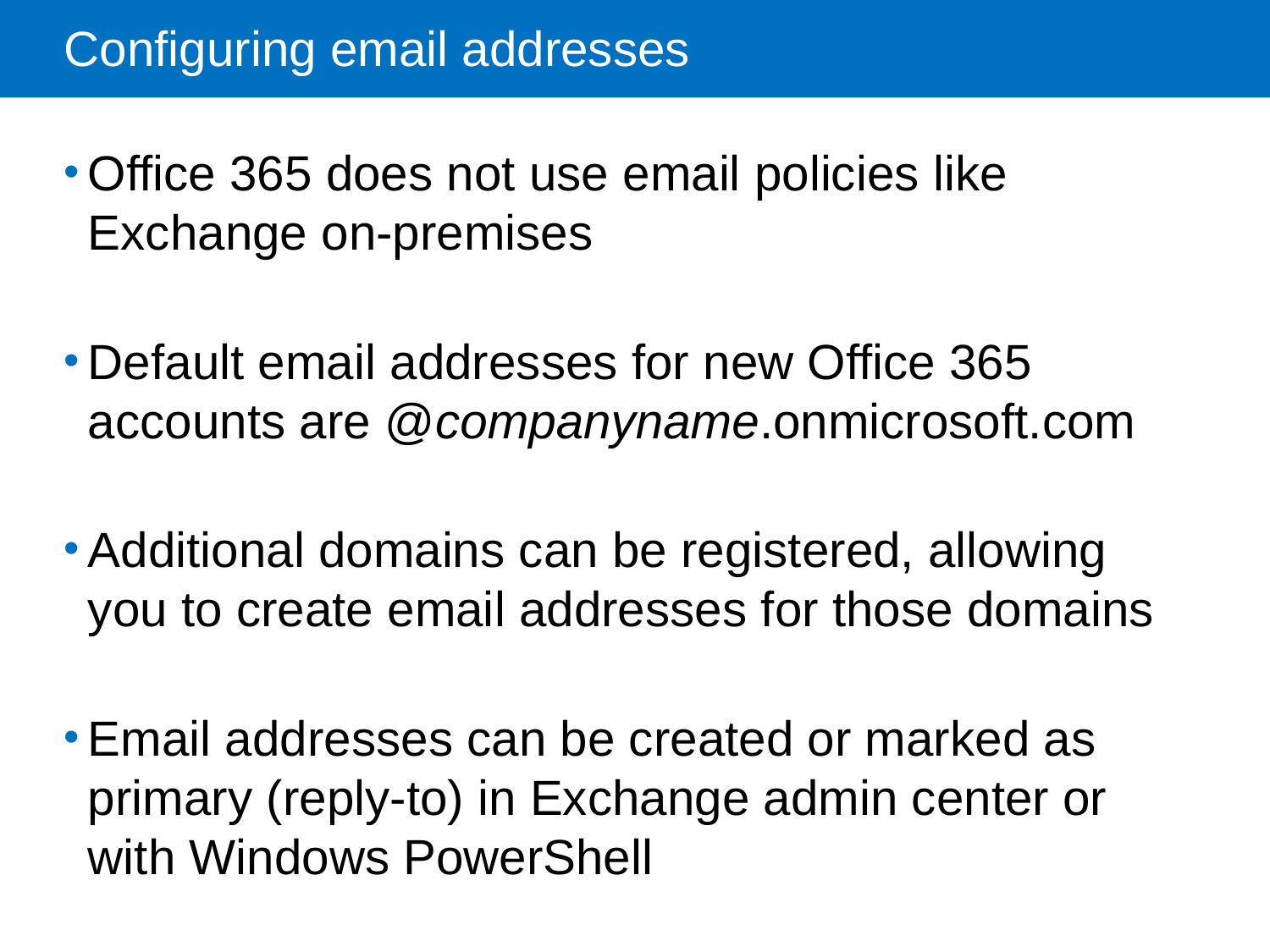

# Configuring email addresses
Office 365 does not use email policies like Exchange on-premises
Default email addresses for new Office 365 accounts are @companyname.onmicrosoft.com
Additional domains can be registered, allowing you to create email addresses for those domains
Email addresses can be created or marked as primary (reply-to) in Exchange admin center or with Windows PowerShell